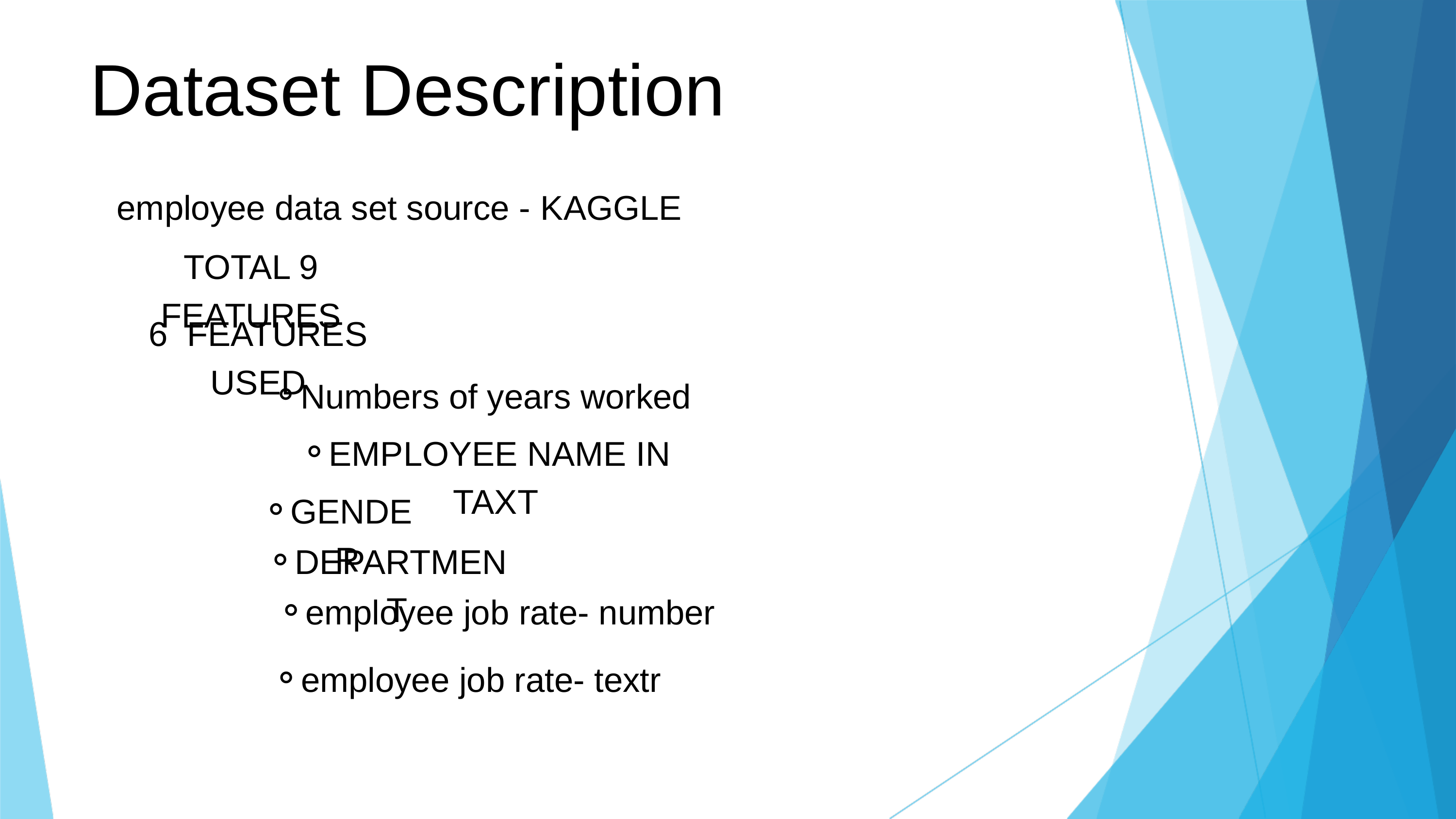

Dataset Description
employee data set source - KAGGLE
TOTAL 9 FEATURES
6  FEATURES USED

Numbers of years worked
EMPLOYEE NAME IN TAXT

GENDER
DEPARTMENT
employee job rate- number
employee job rate- textr